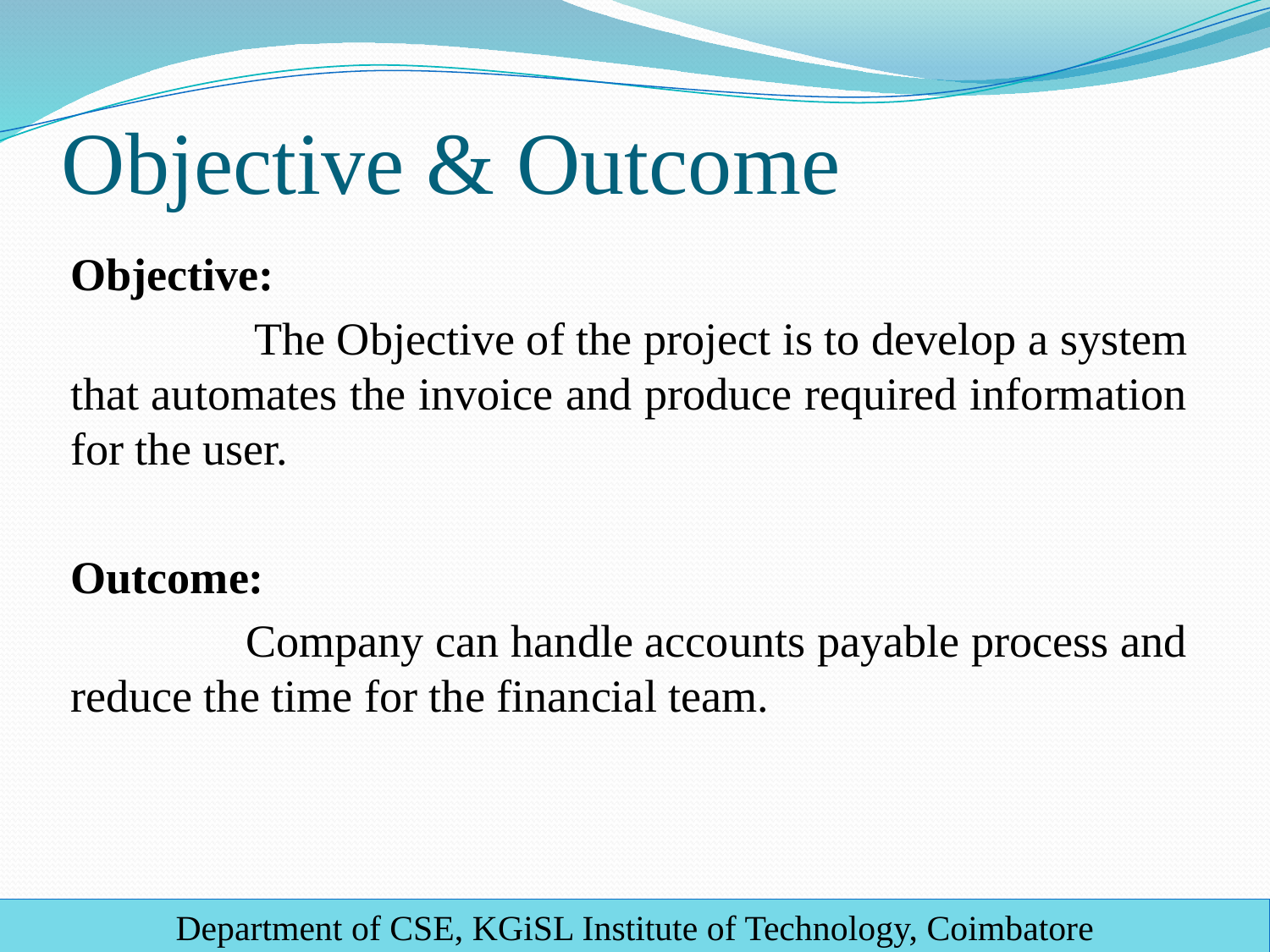

# Objective & Outcome
Objective:
                The Objective of the project is to develop a system that automates the invoice and produce required information for the user.

Outcome:
               Company can handle accounts payable process and reduce the time for the financial team.
Department of CSE, KGiSL Institute of Technology, Coimbatore